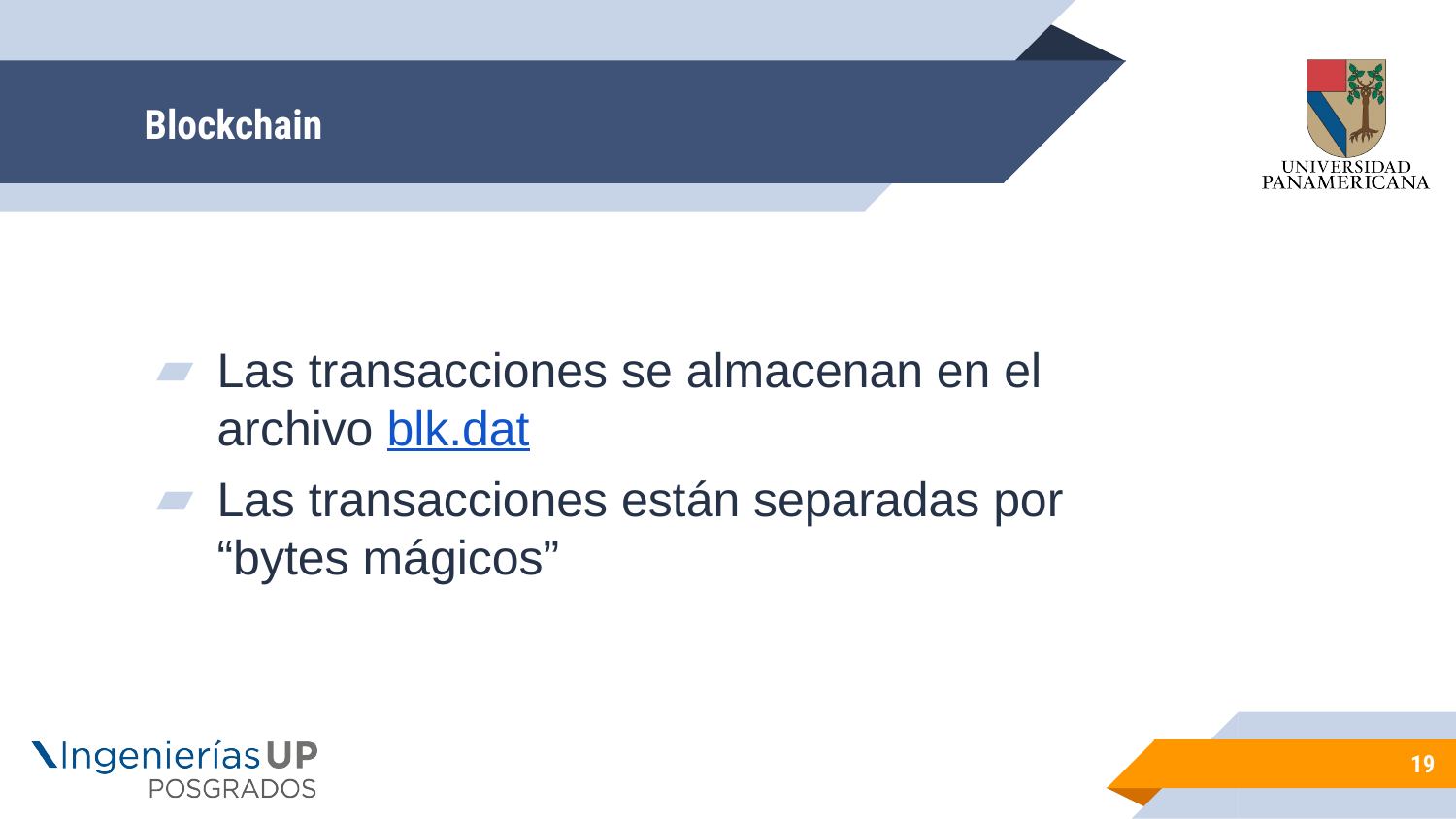

# Blockchain
Las transacciones se almacenan en el archivo blk.dat
Las transacciones están separadas por “bytes mágicos”
19